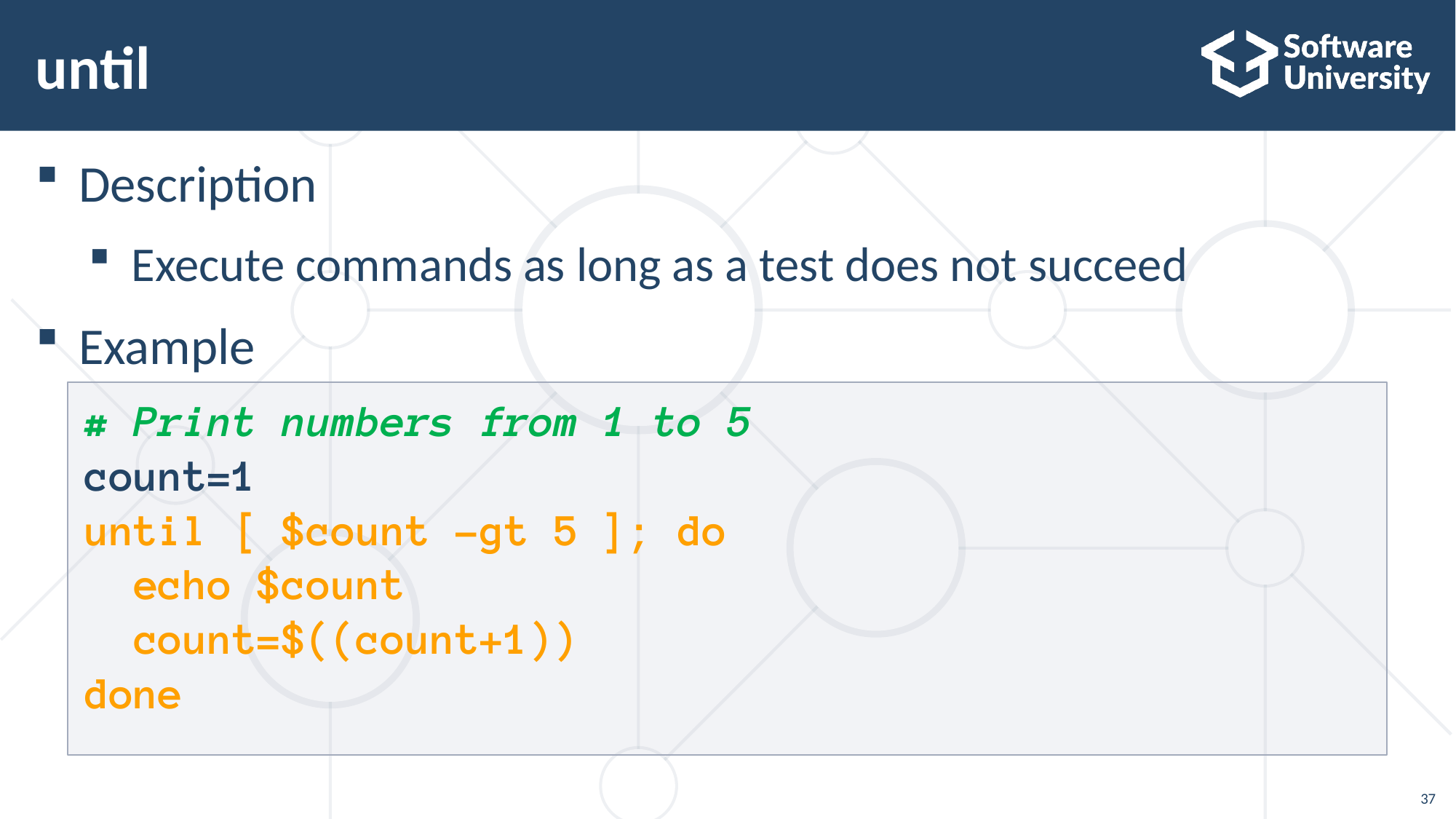

# until
Description
Execute commands as long as a test does not succeed
Example
# Print numbers from 1 to 5
count=1
until [ $count -gt 5 ]; do
  echo $count
  count=$((count+1))
done
37